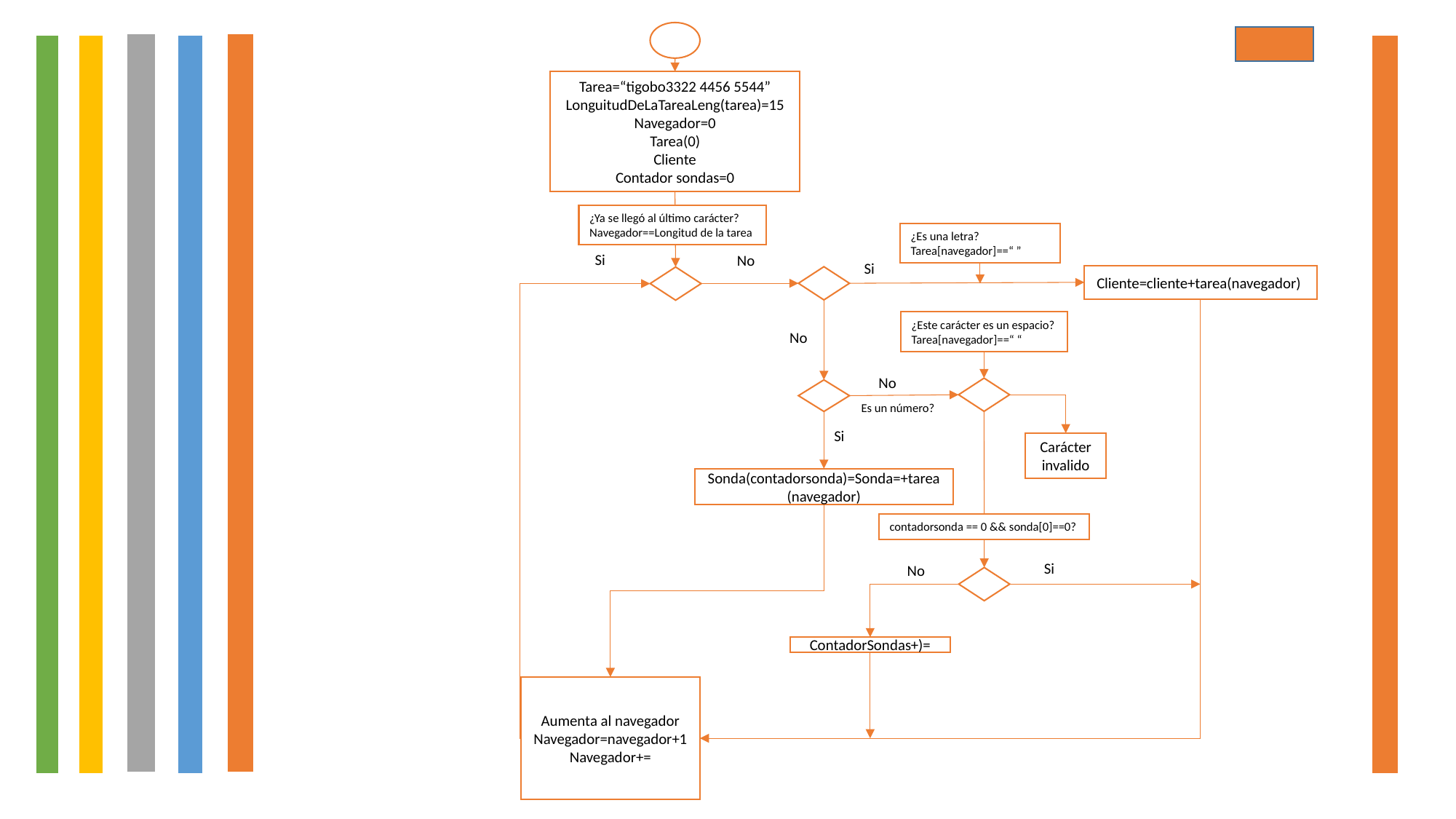

Tarea=“tigobo3322 4456 5544”
LonguitudDeLaTareaLeng(tarea)=15
Navegador=0
Tarea(0)
Cliente
Contador sondas=0
¿Ya se llegó al último carácter?
Navegador==Longitud de la tarea
¿Es una letra?
Tarea[navegador]==“ ”
Si
No
Si
Cliente=cliente+tarea(navegador)

¿Este carácter es un espacio?
Tarea[navegador]==“ “
No
No

Es un número?
Si
Carácter invalido
Sonda(contadorsonda)=Sonda=+tarea(navegador)
contadorsonda == 0 && sonda[0]==0?
Si
No

ContadorSondas+)=
Aumenta al navegador
Navegador=navegador+1
Navegador+=